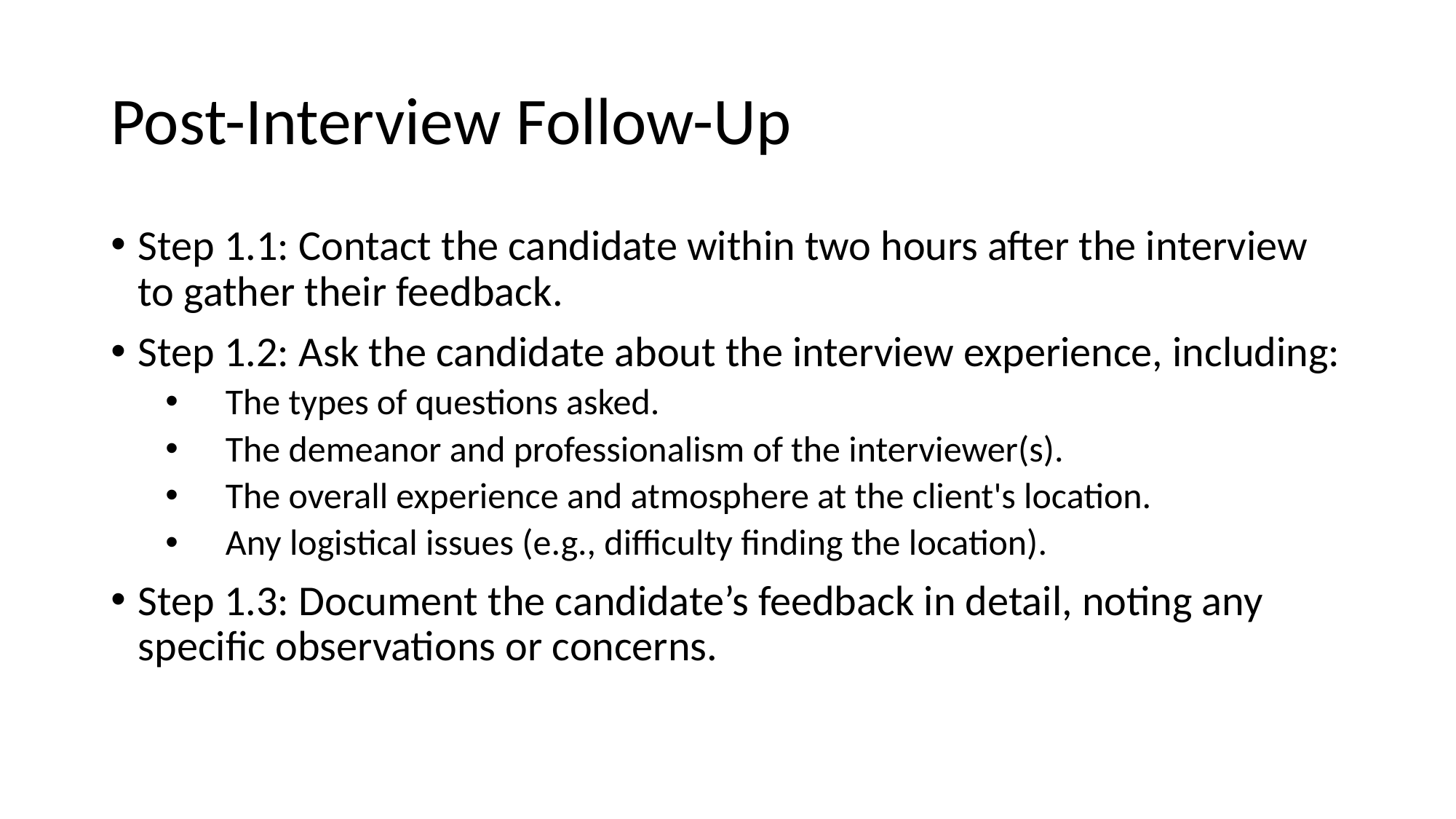

# Post-Interview Follow-Up
Step 1.1: Contact the candidate within two hours after the interview to gather their feedback.
Step 1.2: Ask the candidate about the interview experience, including:
    The types of questions asked.
    The demeanor and professionalism of the interviewer(s).
    The overall experience and atmosphere at the client's location.
    Any logistical issues (e.g., difficulty finding the location).
Step 1.3: Document the candidate’s feedback in detail, noting any specific observations or concerns.